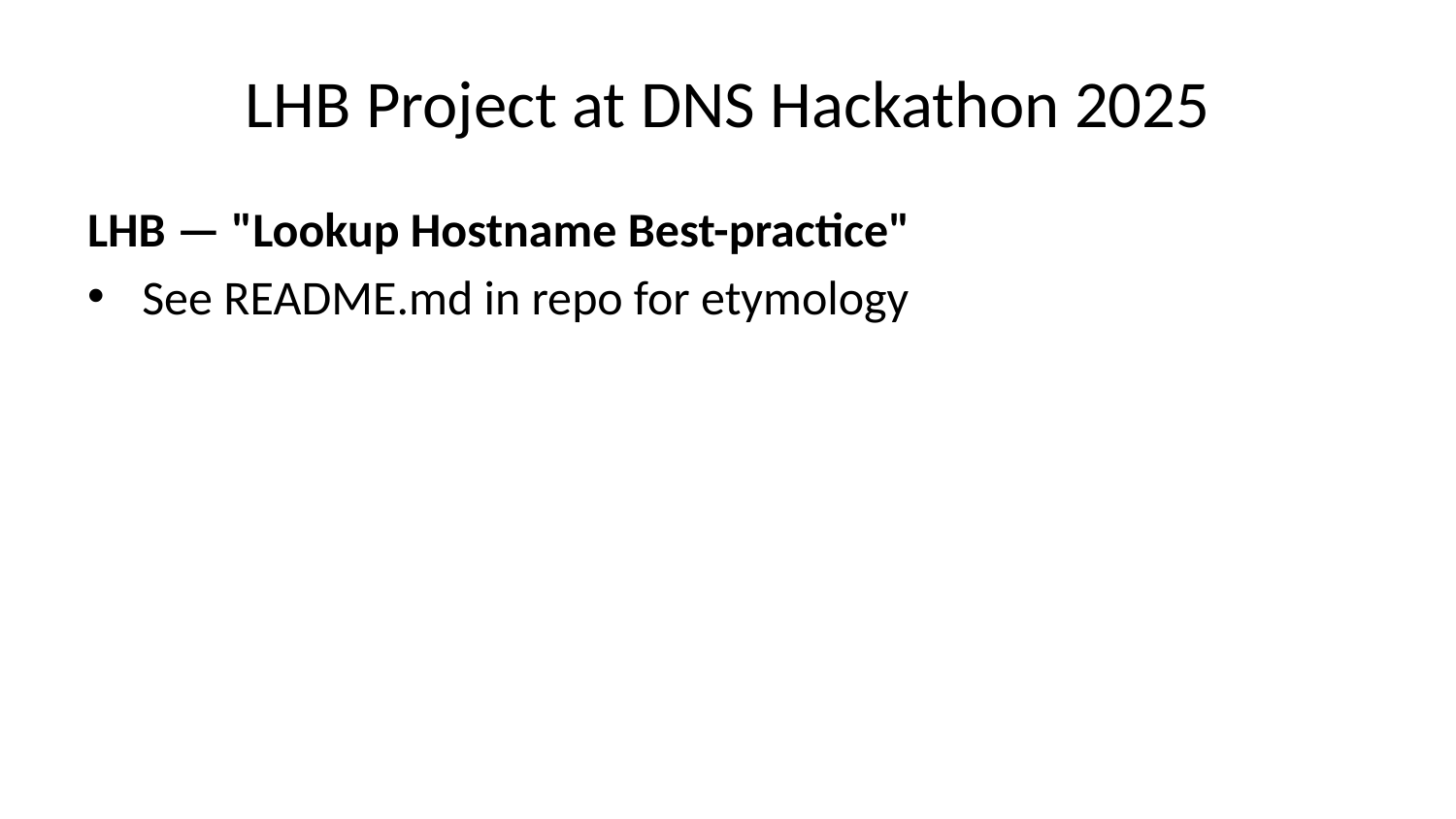

# LHB Project at DNS Hackathon 2025
LHB — "Lookup Hostname Best-practice"
See README.md in repo for etymology